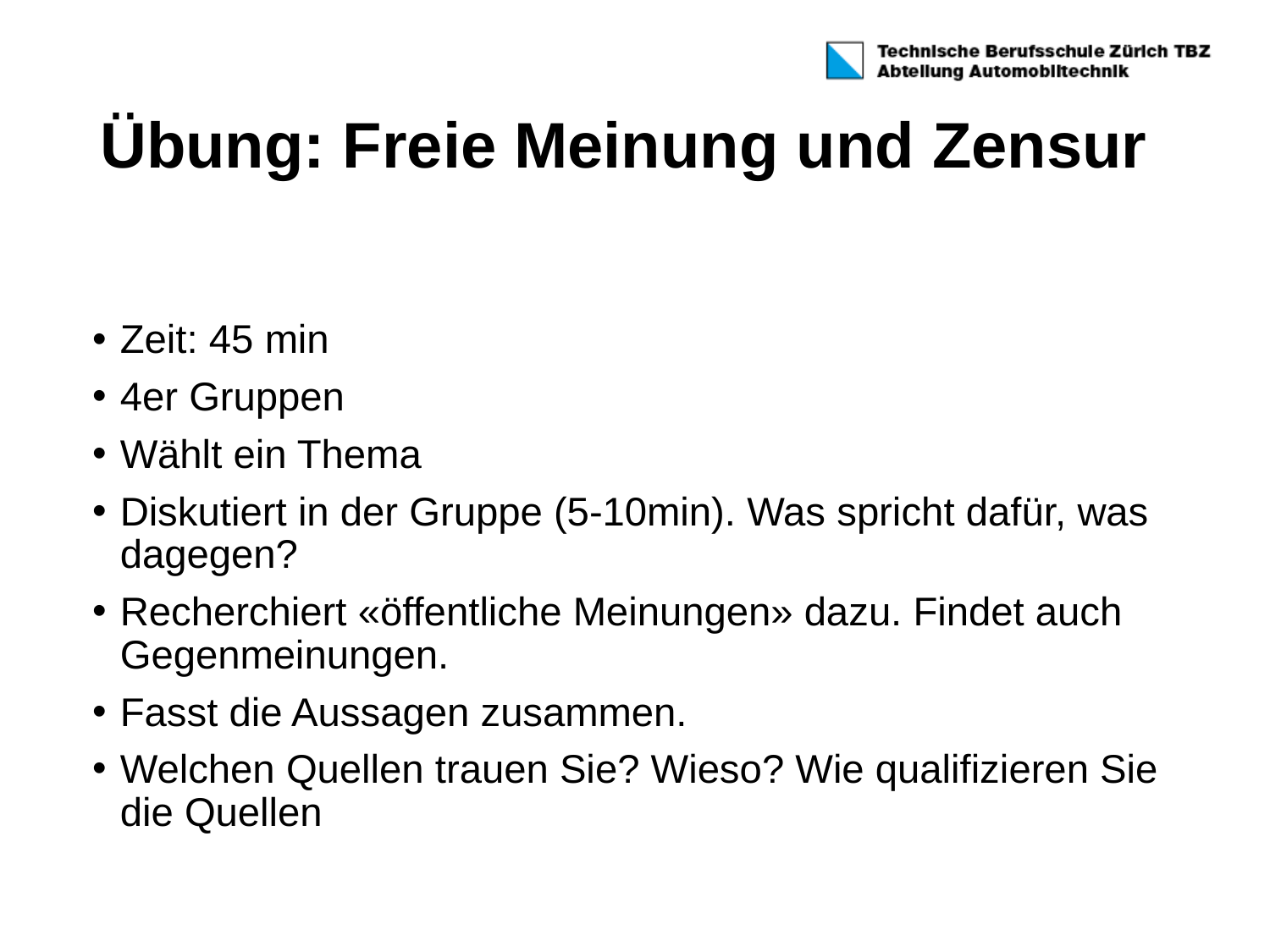

# Übung: Freie Meinung und Zensur
Zeit: 45 min
4er Gruppen
Wählt ein Thema
Diskutiert in der Gruppe (5-10min). Was spricht dafür, was dagegen?
Recherchiert «öffentliche Meinungen» dazu. Findet auch Gegenmeinungen.
Fasst die Aussagen zusammen.
Welchen Quellen trauen Sie? Wieso? Wie qualifizieren Sie die Quellen